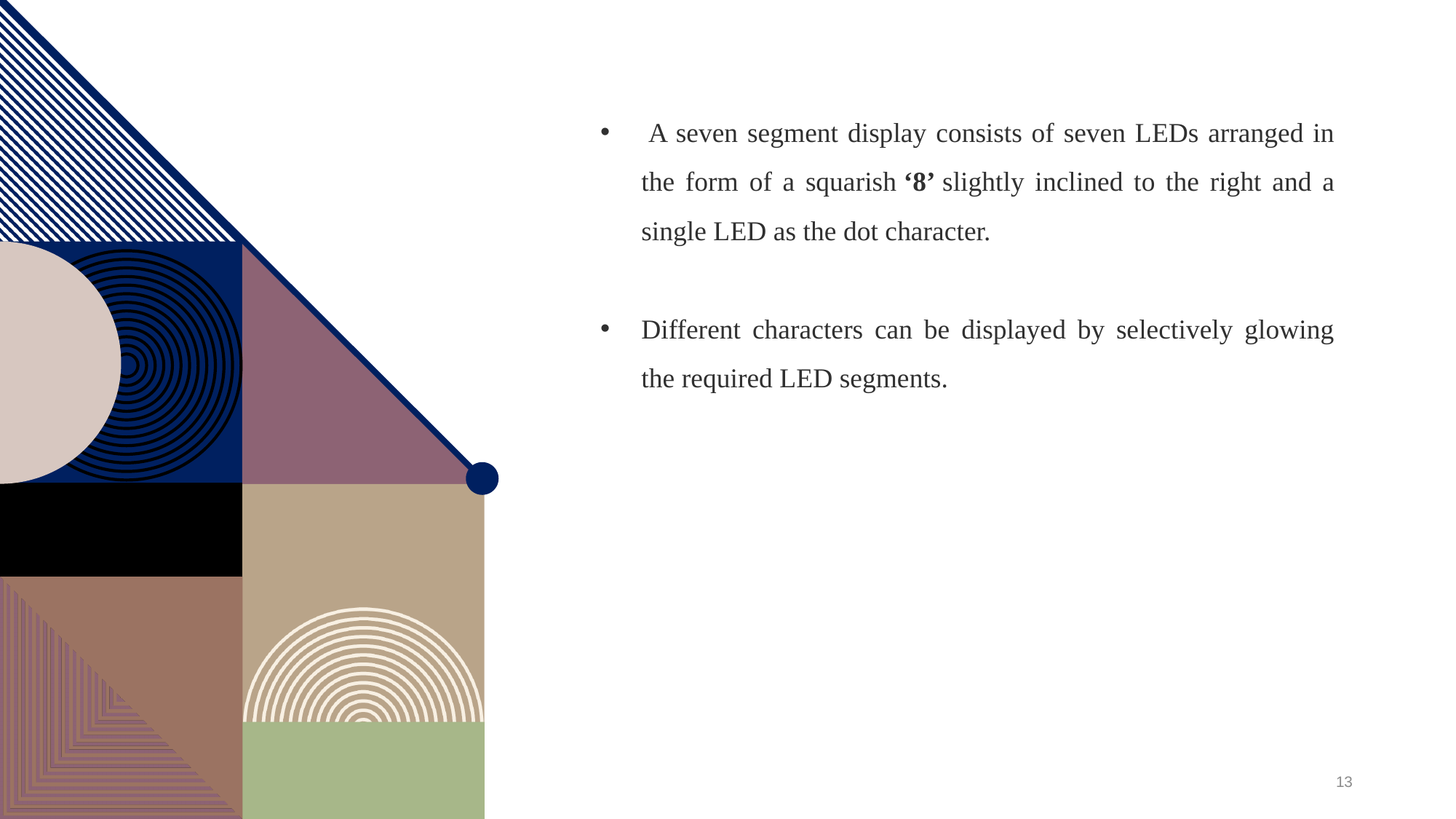

A seven segment display consists of seven LEDs arranged in the form of a squarish ‘8’ slightly inclined to the right and a single LED as the dot character.

Different characters can be displayed by selectively glowing the required LED segments.
13